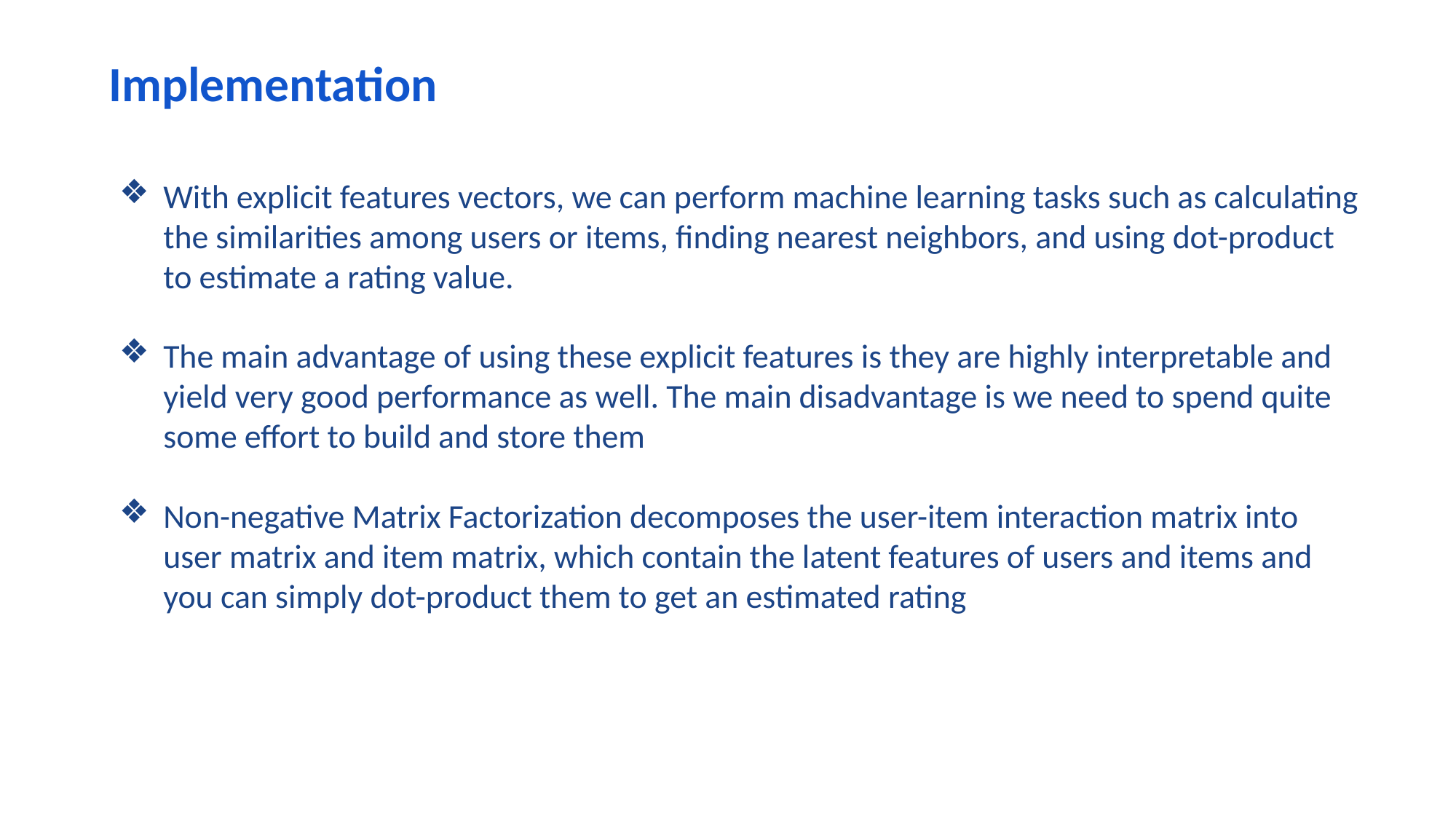

Implementation
With explicit features vectors, we can perform machine learning tasks such as calculating the similarities among users or items, finding nearest neighbors, and using dot-product to estimate a rating value.

The main advantage of using these explicit features is they are highly interpretable and yield very good performance as well. The main disadvantage is we need to spend quite some effort to build and store them

Non-negative Matrix Factorization decomposes the user-item interaction matrix into user matrix and item matrix, which contain the latent features of users and items and you can simply dot-product them to get an estimated rating